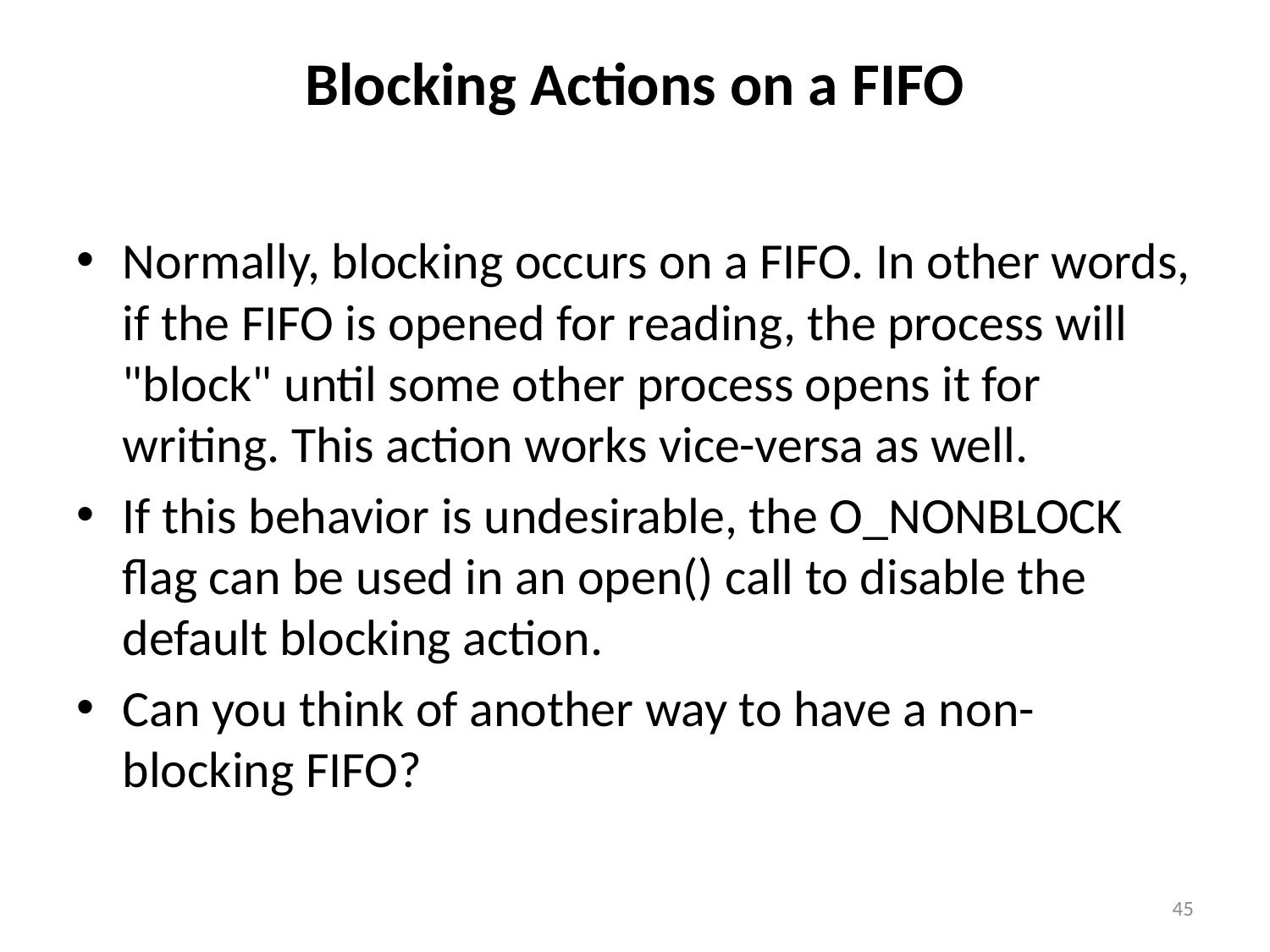

# Blocking Actions on a FIFO
Normally, blocking occurs on a FIFO. In other words, if the FIFO is opened for reading, the process will "block" until some other process opens it for writing. This action works vice-versa as well.
If this behavior is undesirable, the O_NONBLOCK flag can be used in an open() call to disable the default blocking action.
Can you think of another way to have a non-blocking FIFO?
45